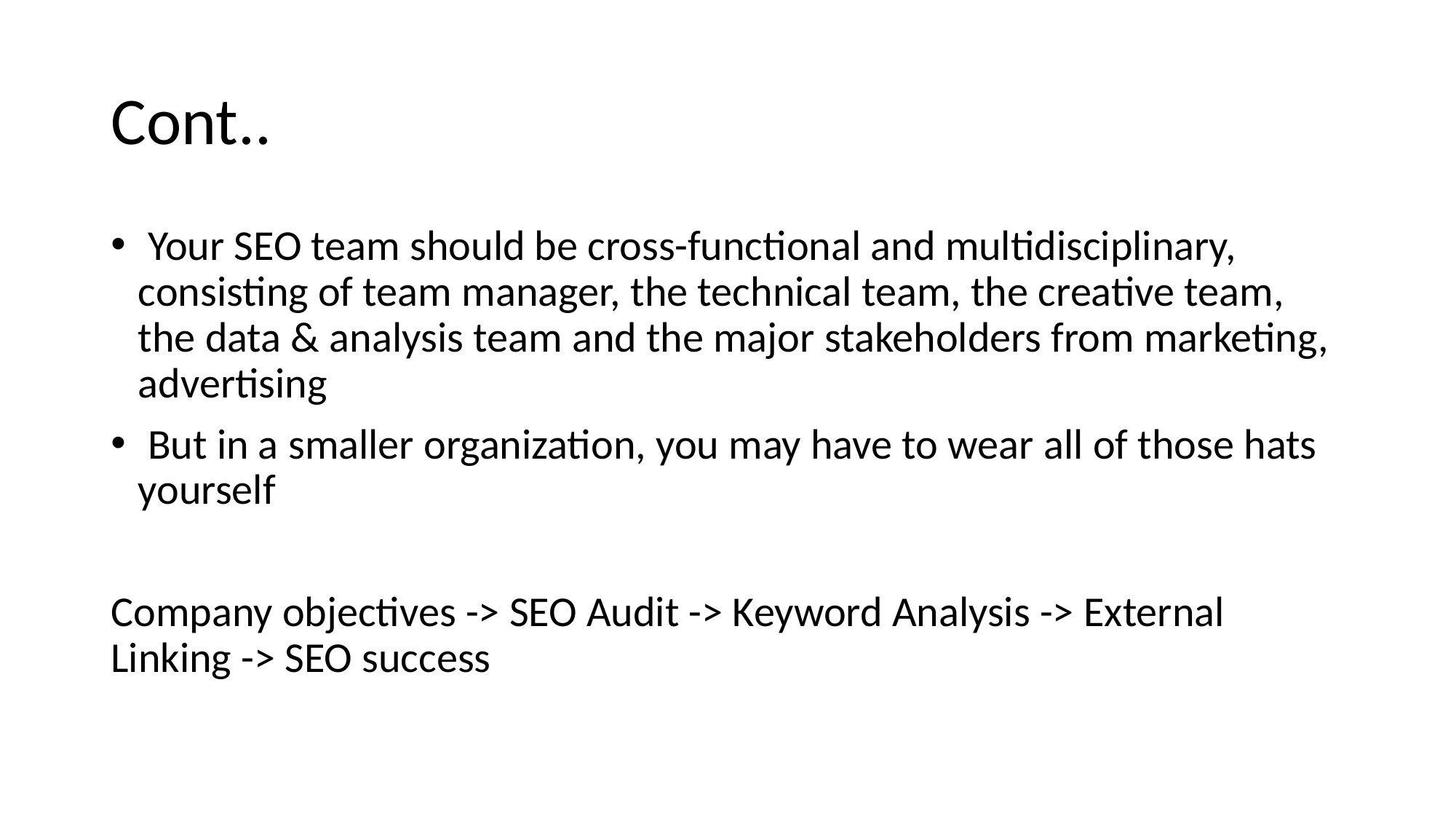

# Cont..
 Your SEO team should be cross-functional and multidisciplinary, consisting of team manager, the technical team, the creative team, the data & analysis team and the major stakeholders from marketing, advertising
 But in a smaller organization, you may have to wear all of those hats yourself

Company objectives -> SEO Audit -> Keyword Analysis -> External Linking -> SEO success